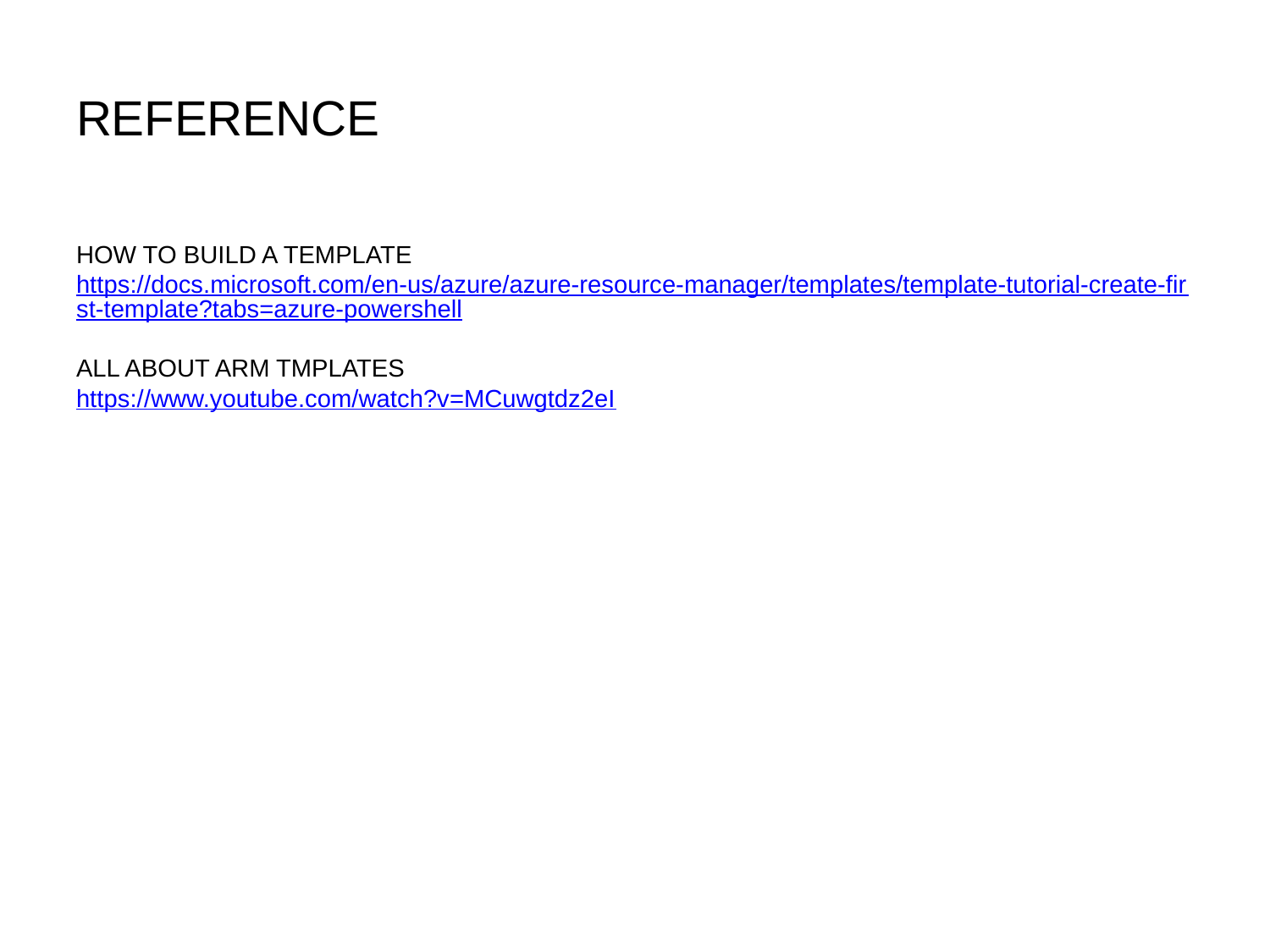

# REFERENCE HOW TO BUILD A TEMPLATE https://docs.microsoft.com/en-us/azure/azure-resource-manager/templates/template-tutorial-create-first-template?tabs=azure-powershell ALL ABOUT ARM TMPLATES https://www.youtube.com/watch?v=MCuwgtdz2eI